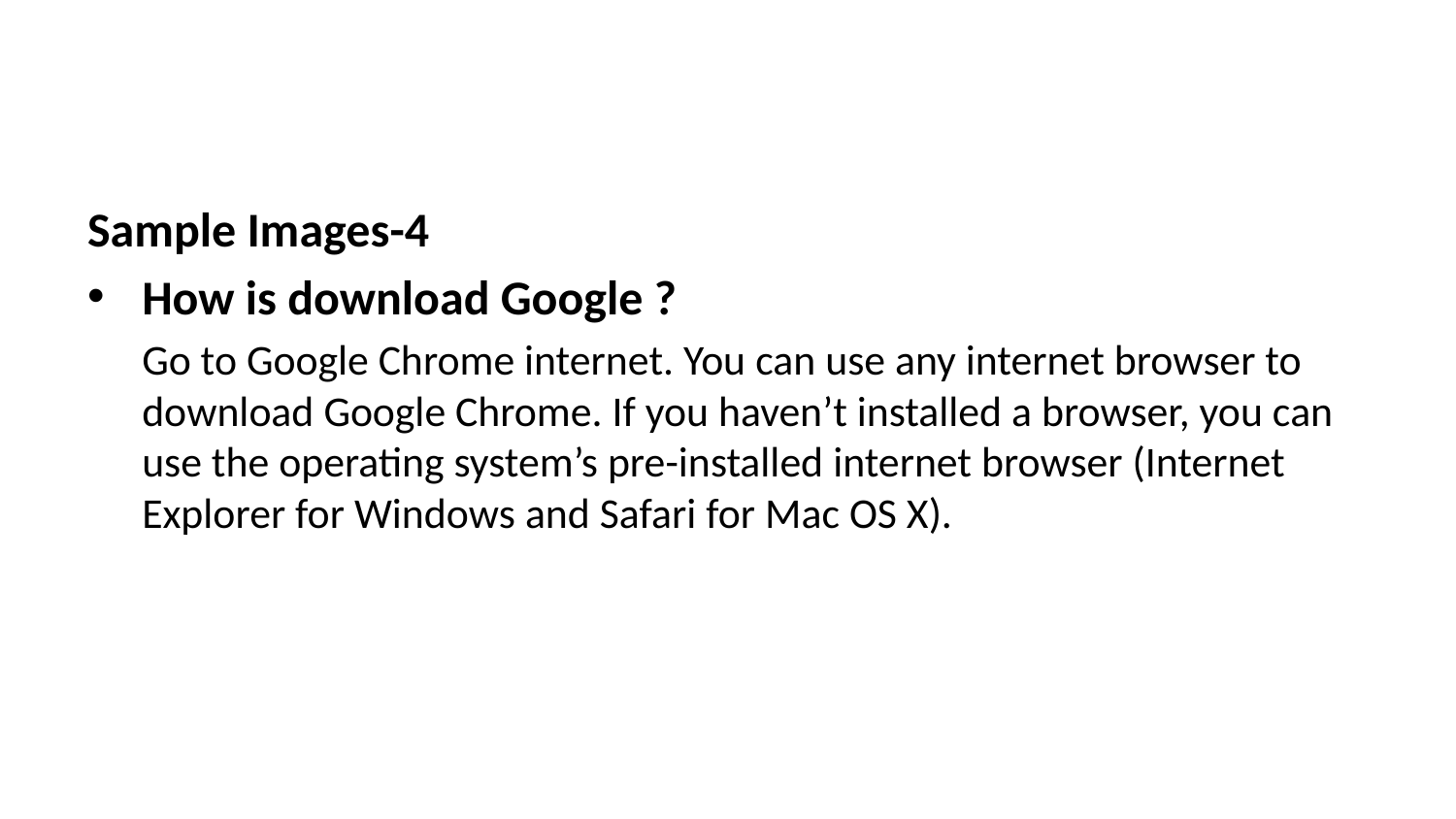

Sample Images-4
How is download Google ?
Go to Google Chrome internet. You can use any internet browser to download Google Chrome. If you haven’t installed a browser, you can use the operating system’s pre-installed internet browser (Internet Explorer for Windows and Safari for Mac OS X).